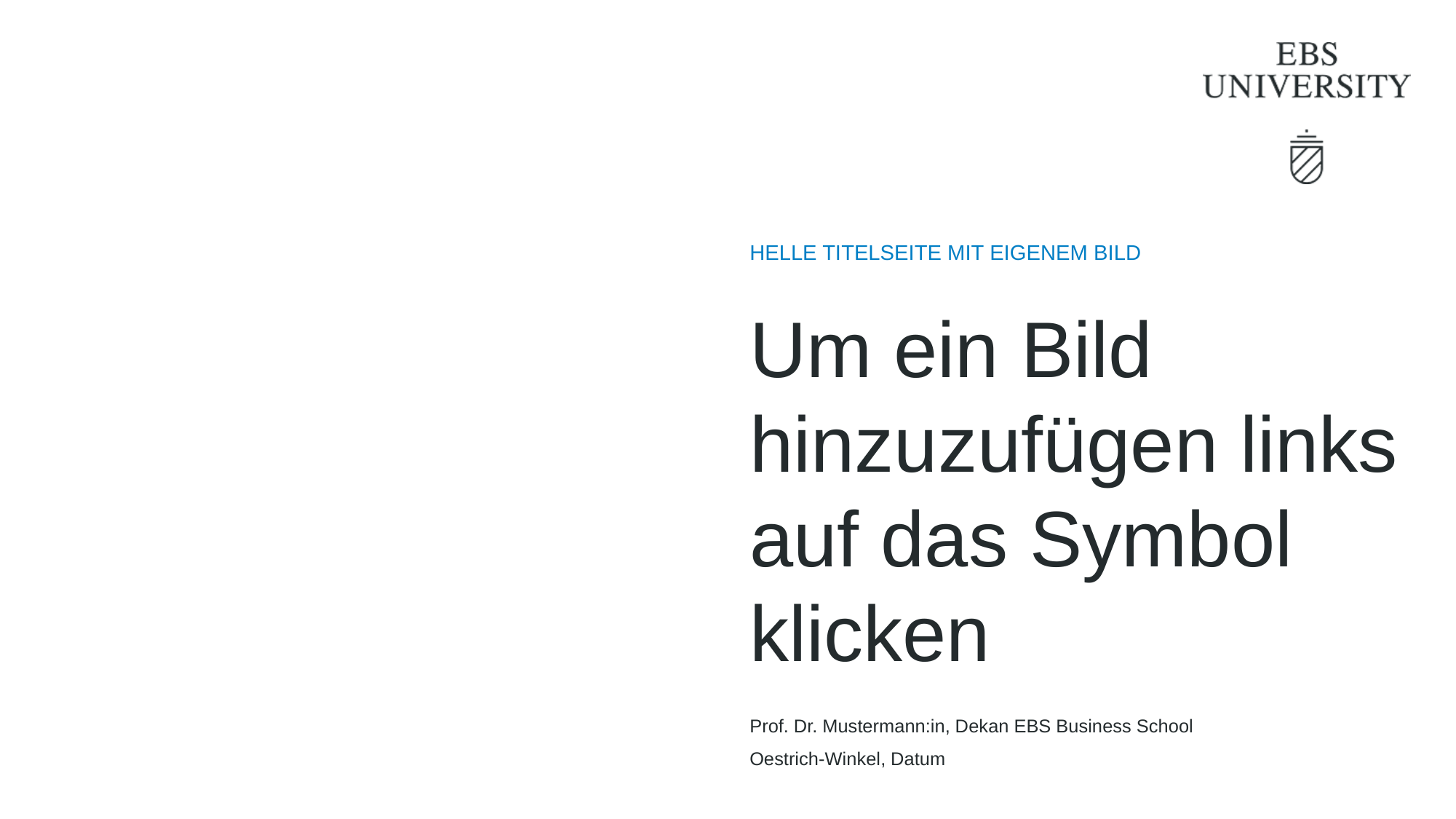

HELLE TITELSEITE MIT EIGENEM BILD
# Um ein Bild hinzuzufügen links auf das Symbol klicken
Prof. Dr. Mustermann:in, Dekan EBS Business School
Oestrich-Winkel, Datum